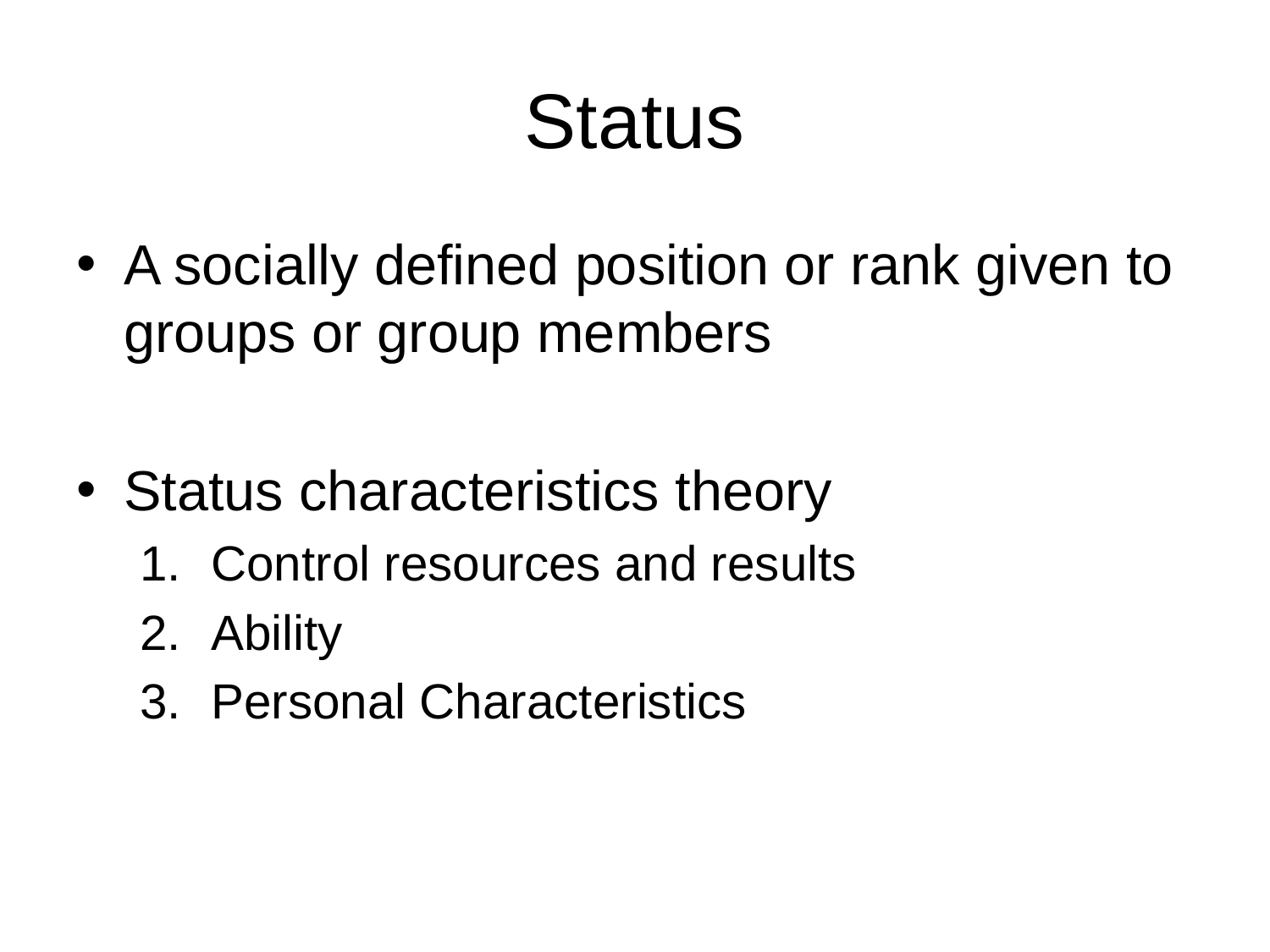

# Status
A socially defined position or rank given to groups or group members

Status characteristics theory
Control resources and results
Ability
Personal Characteristics